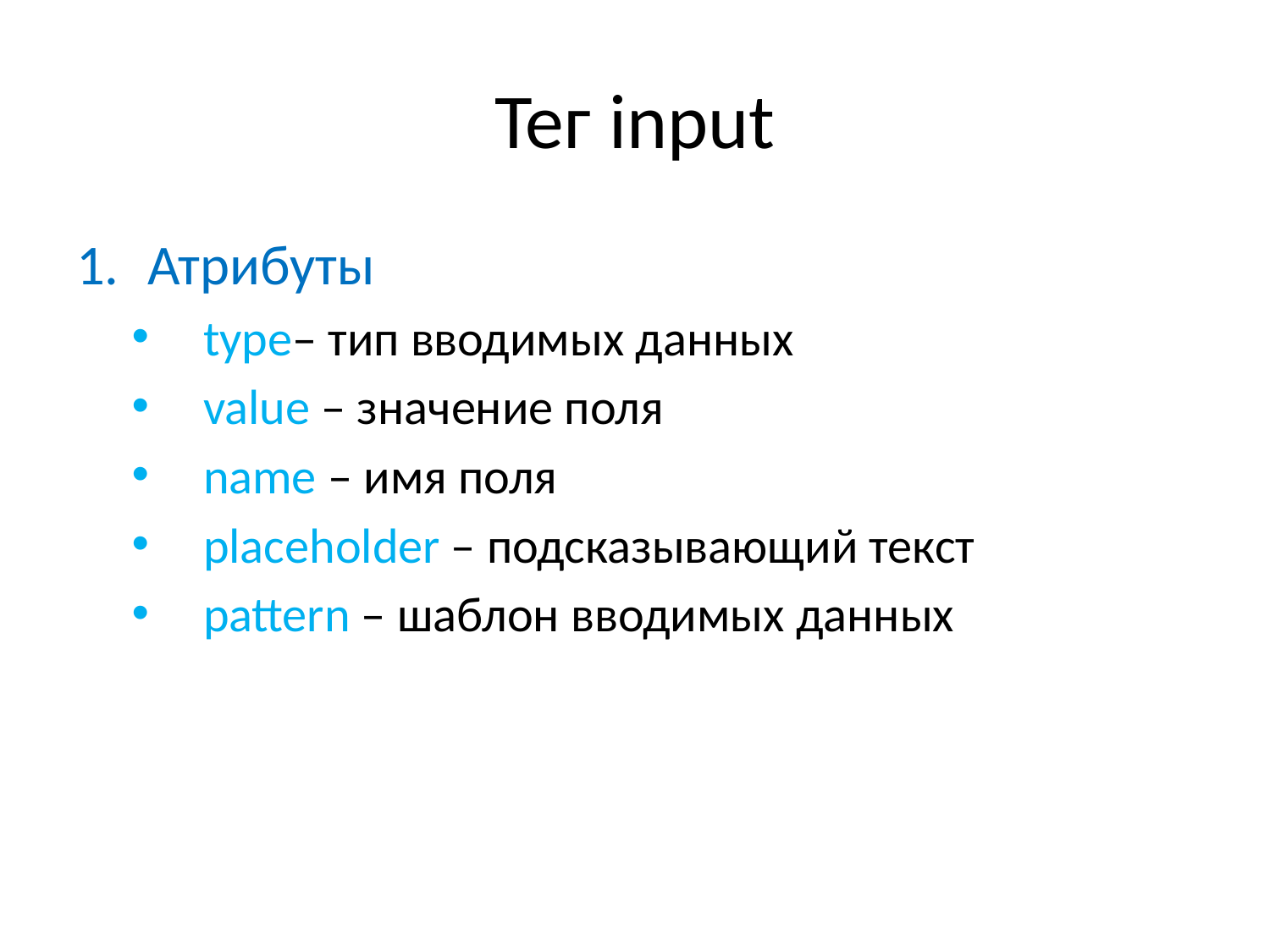

# Тег input
Атрибуты
type– тип вводимых данных
value – значение поля
name – имя поля
placeholder – подсказывающий текст
pattern – шаблон вводимых данных